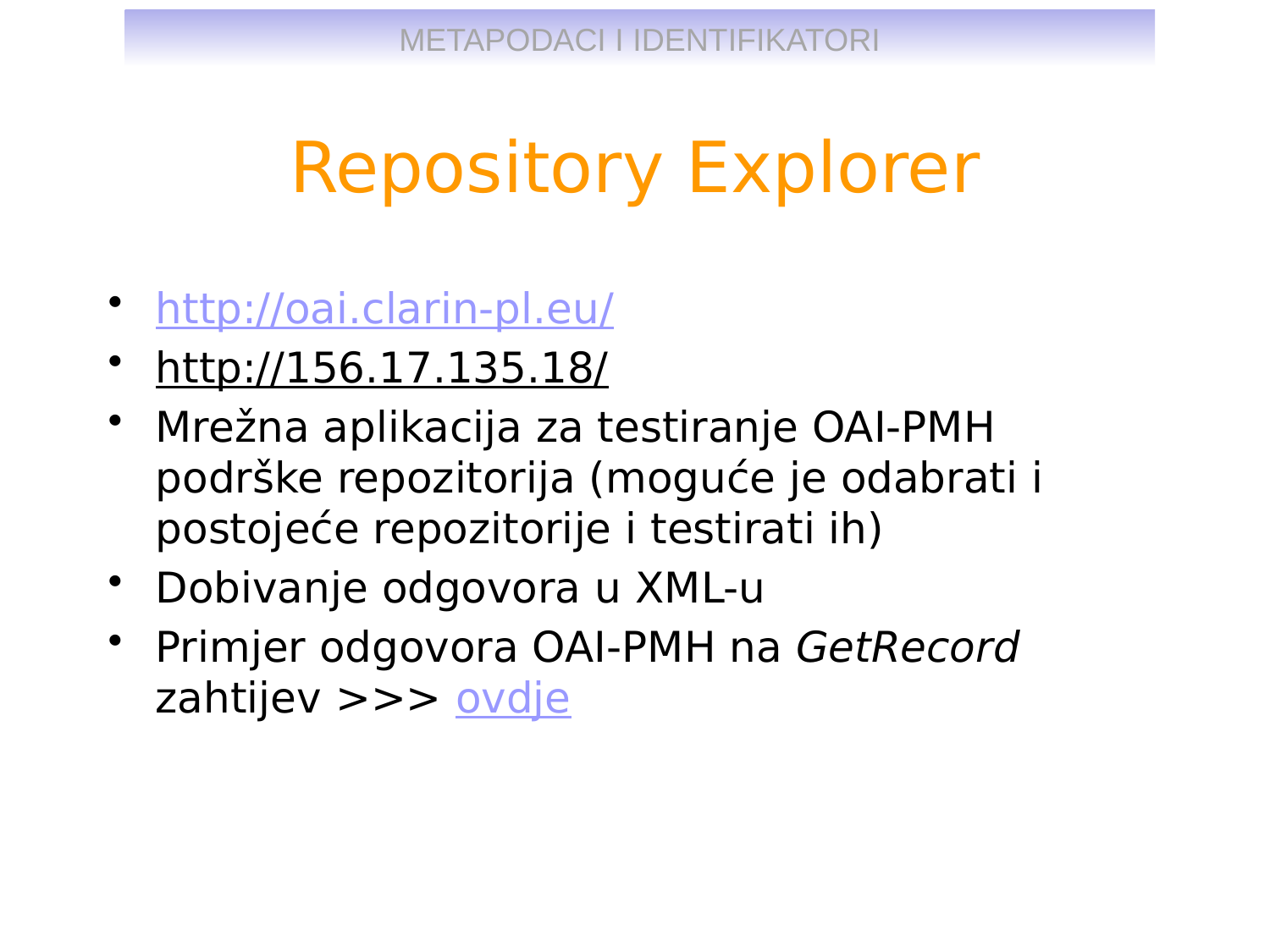

# Repository Explorer
http://oai.clarin-pl.eu/
http://156.17.135.18/
Mrežna aplikacija za testiranje OAI-PMH podrške repozitorija (moguće je odabrati i postojeće repozitorije i testirati ih)
Dobivanje odgovora u XML-u
Primjer odgovora OAI-PMH na GetRecord zahtijev >>> ovdje